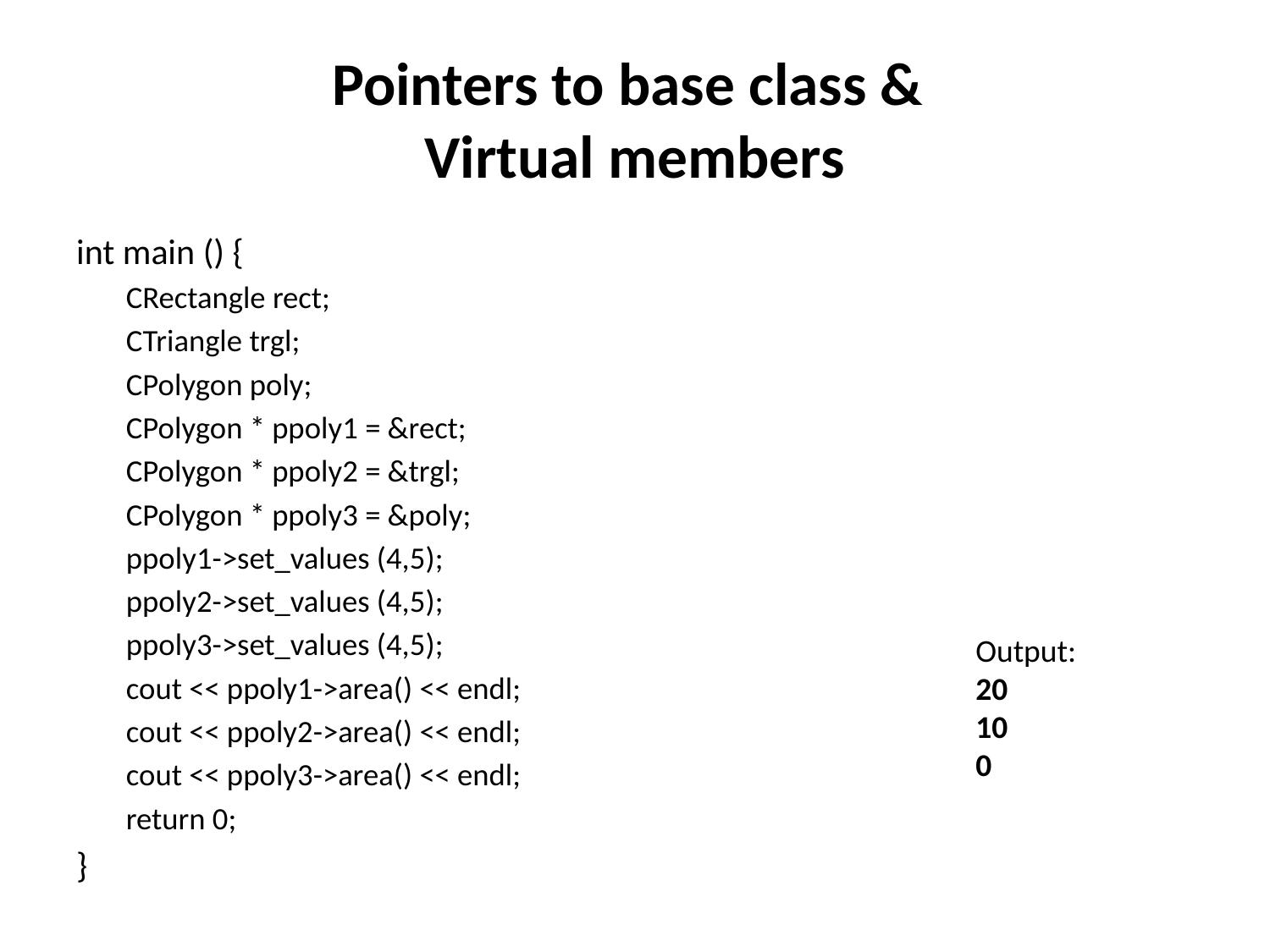

# Pointers to base class & Virtual members
int main () {
CRectangle rect;
CTriangle trgl;
CPolygon poly;
CPolygon * ppoly1 = &rect;
CPolygon * ppoly2 = &trgl;
CPolygon * ppoly3 = &poly;
ppoly1->set_values (4,5);
ppoly2->set_values (4,5);
ppoly3->set_values (4,5);
cout << ppoly1->area() << endl;
cout << ppoly2->area() << endl;
cout << ppoly3->area() << endl;
return 0;
}

Output:
20
10
0